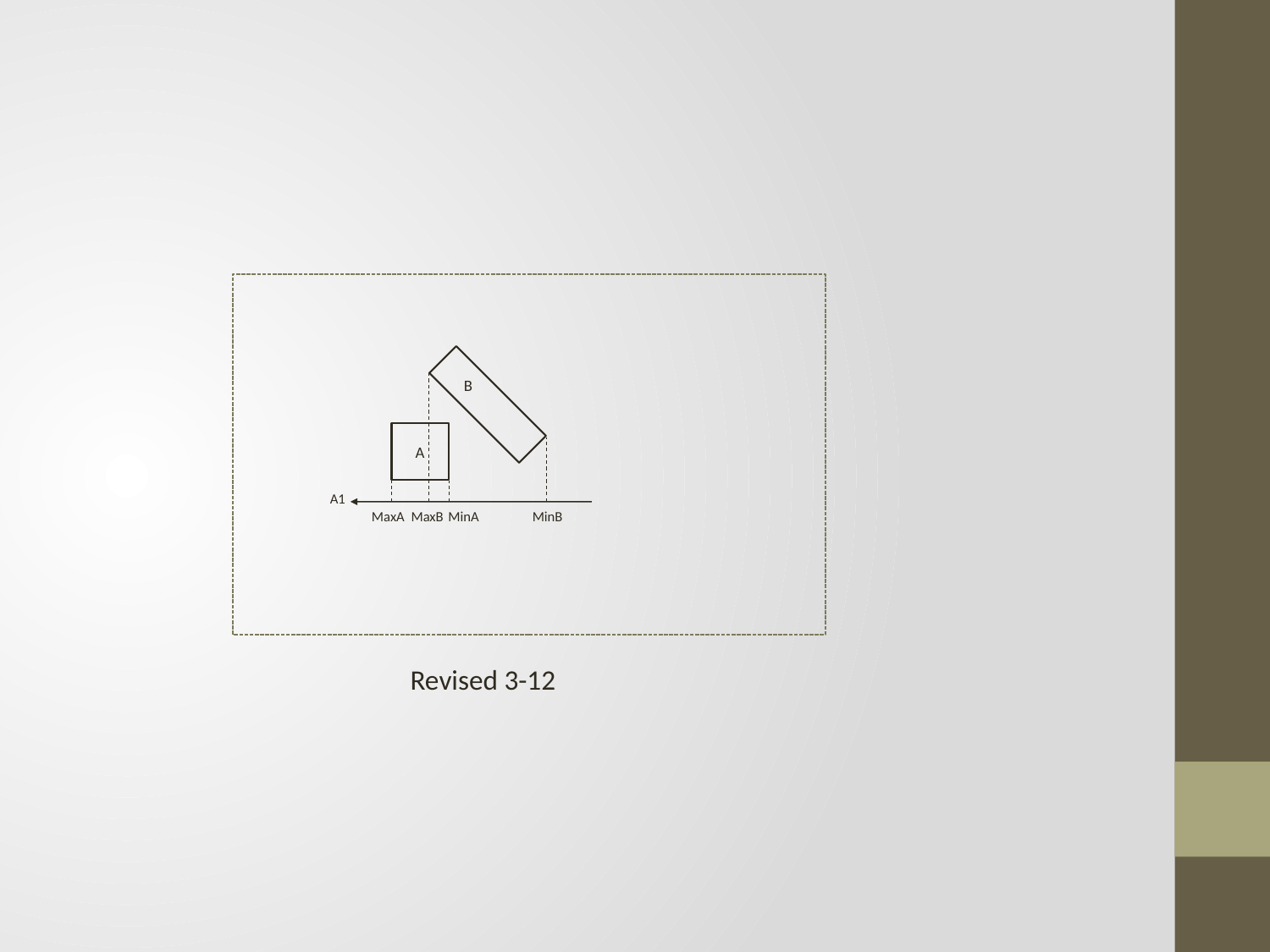

B

A
A1
MaxA
MaxB
MinA
MinB
Revised 3-12